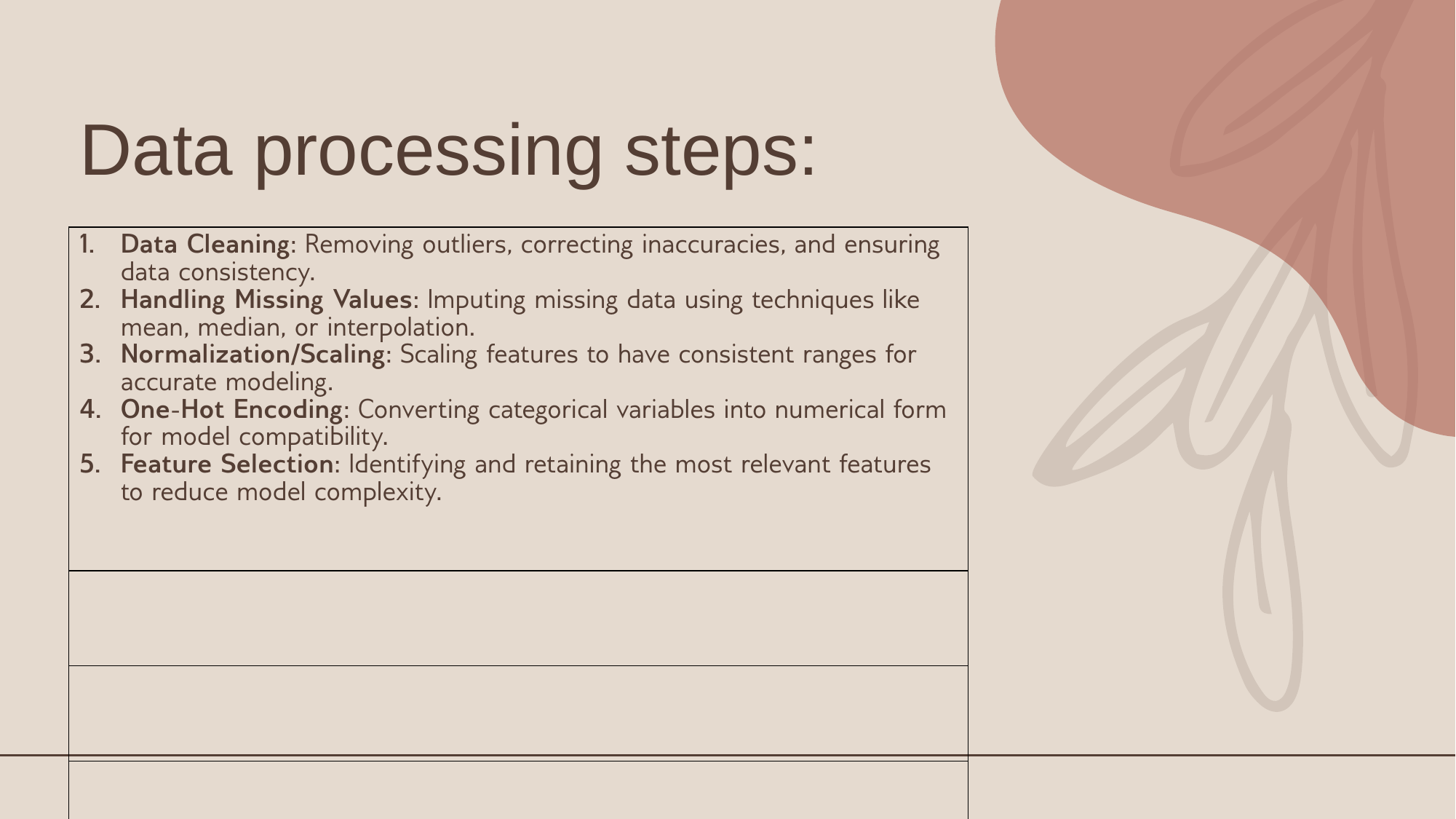

# Data processing steps:
| Data Cleaning: Removing outliers, correcting inaccuracies, and ensuring data consistency. Handling Missing Values: Imputing missing data using techniques like mean, median, or interpolation. Normalization/Scaling: Scaling features to have consistent ranges for accurate modeling. One-Hot Encoding: Converting categorical variables into numerical form for model compatibility. Feature Selection: Identifying and retaining the most relevant features to reduce model complexity. |
| --- |
|  |
|  |
|  |
|  |